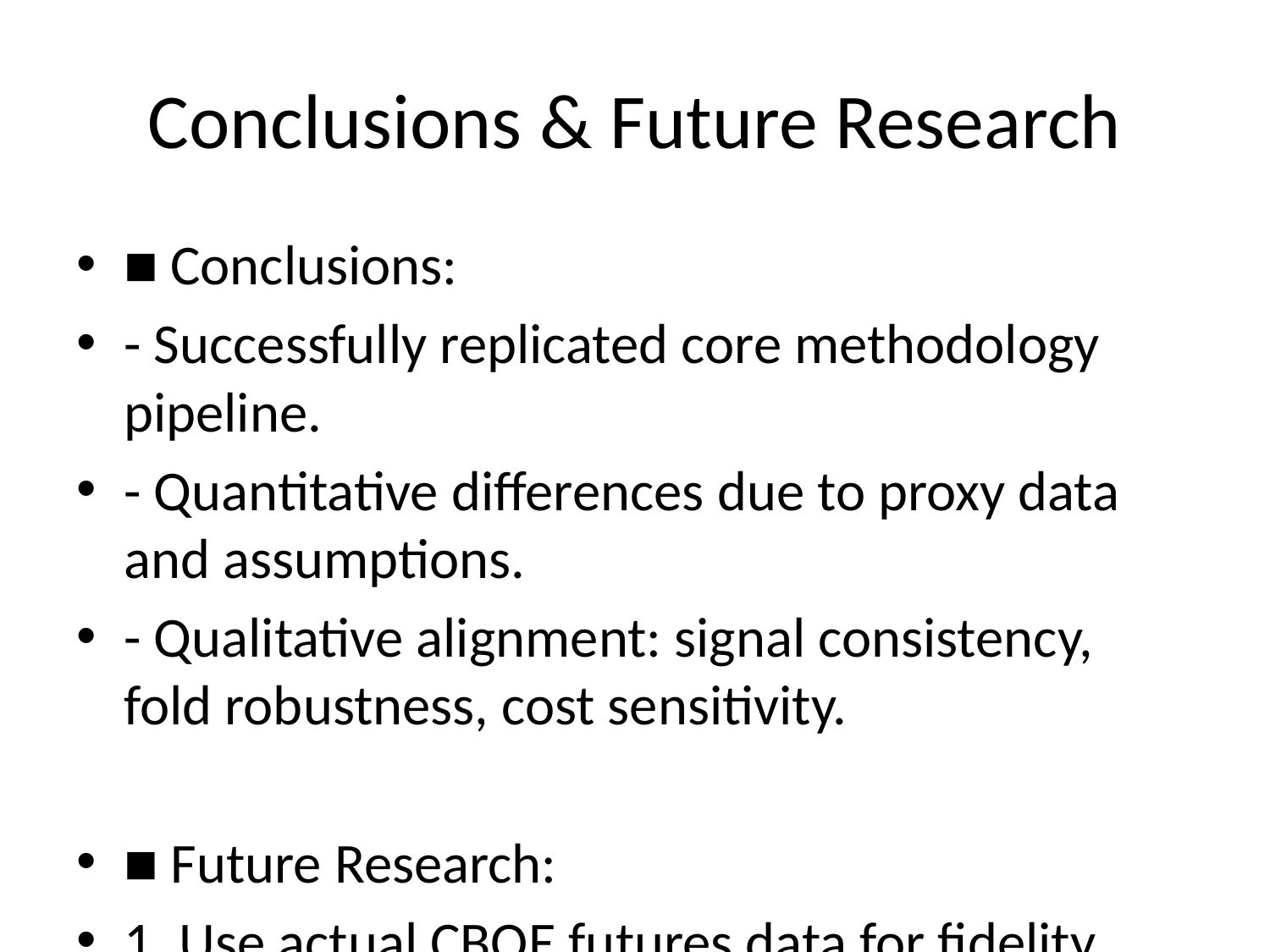

# Conclusions & Future Research
■ Conclusions:
- Successfully replicated core methodology pipeline.
- Quantitative differences due to proxy data and assumptions.
- Qualitative alignment: signal consistency, fold robustness, cost sensitivity.

■ Future Research:
1. Use actual CBOE futures data for fidelity.
2. Explore alternative utility functions & dynamic risk aversion.
3. Test recurrent/attention-based architectures.
4. Integrate regime-switching & macro indicators.
5. Extend to intraday/high-frequency futures.
6. Incorporate multi-asset portfolio applications.